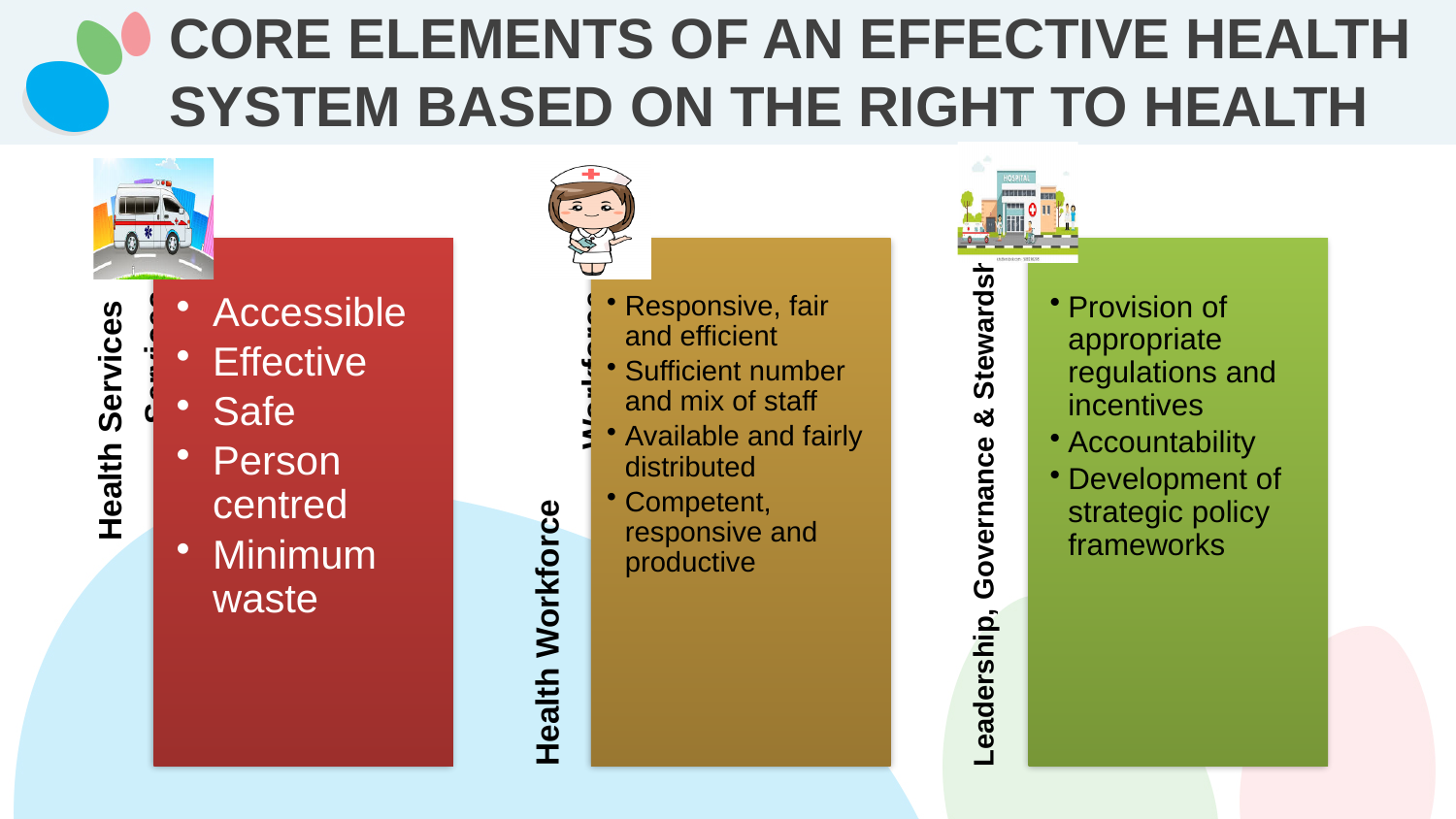

# CORE ELEMENTS OF AN EFFECTIVE HEALTH SYSTEM BASED ON THE RIGHT TO HEALTH
Health Services
Services
Accessible
Effective
Safe
Person centred
Minimum waste
Health Workforce
 Workforce
Responsive, fair and efficient
Sufficient number and mix of staff
Available and fairly distributed
Competent, responsive and productive
Leadership, Governance & Stewardship
Provision of appropriate regulations and incentives
Accountability
Development of strategic policy frameworks